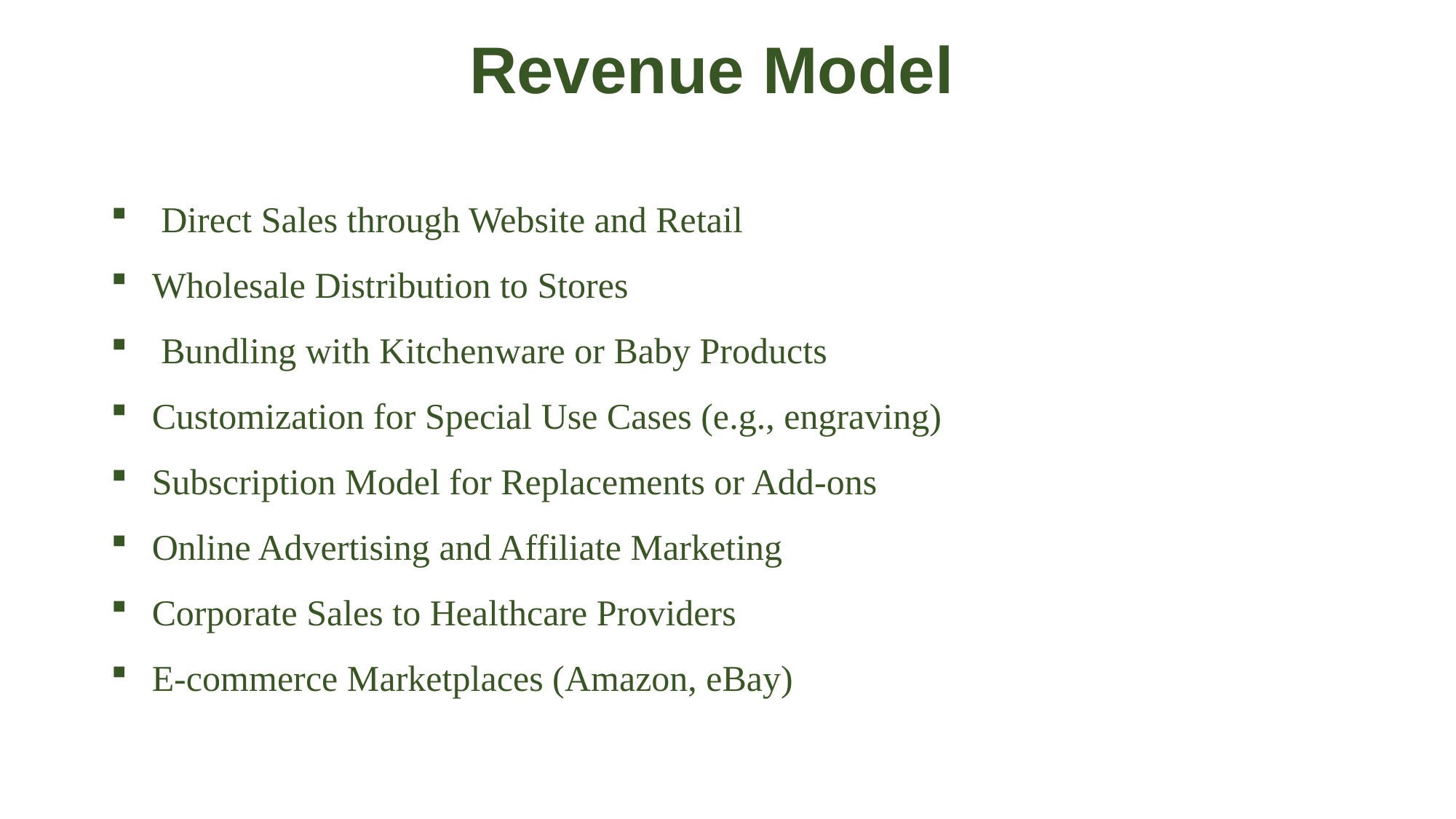

# Revenue Model
 Direct Sales through Website and Retail
Wholesale Distribution to Stores
 Bundling with Kitchenware or Baby Products
Customization for Special Use Cases (e.g., engraving)
Subscription Model for Replacements or Add-ons
Online Advertising and Affiliate Marketing
Corporate Sales to Healthcare Providers
E-commerce Marketplaces (Amazon, eBay)